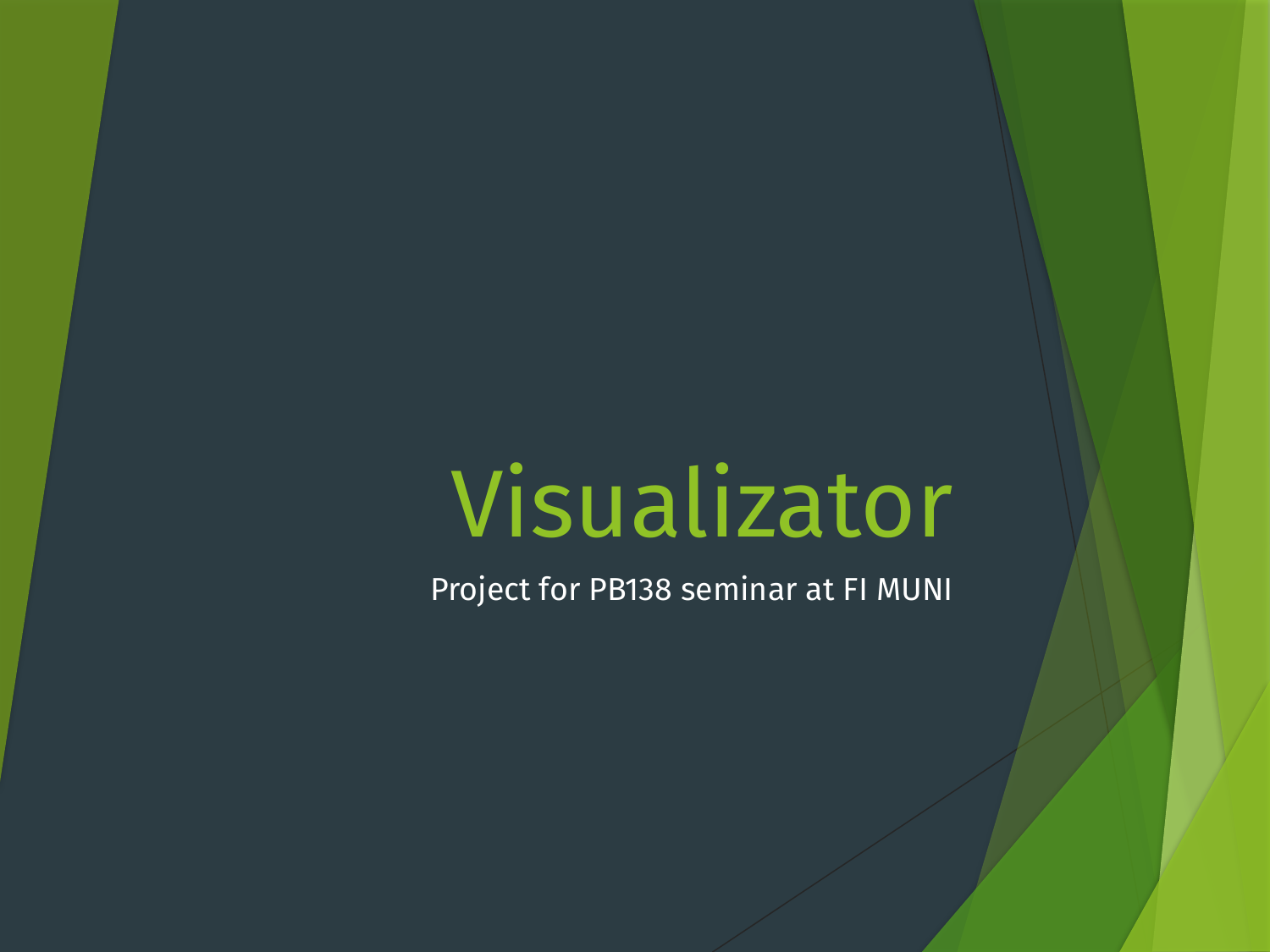

# Visualizator
Project for PB138 seminar at FI MUNI